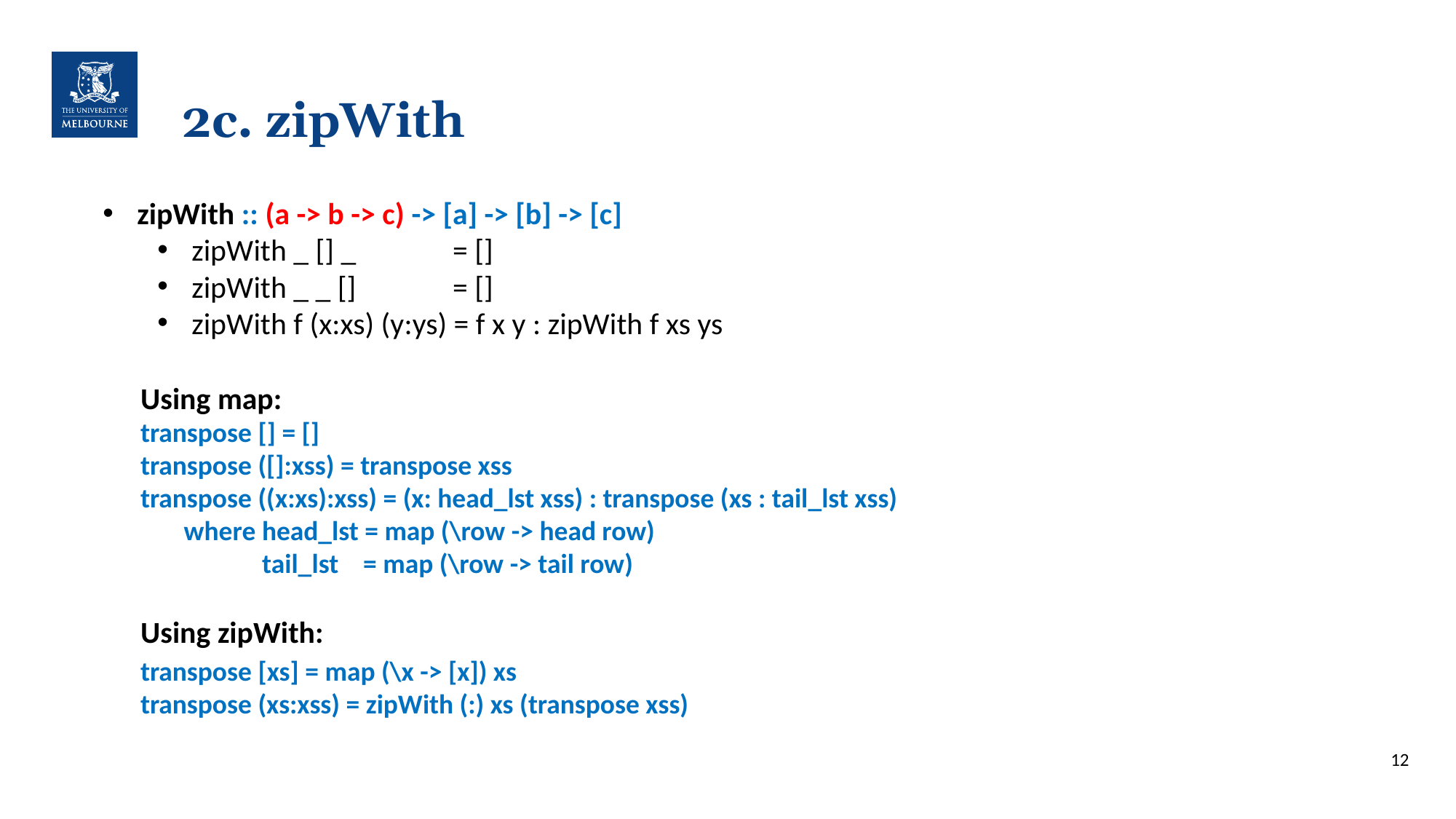

# 2c. zipWith
zipWith :: (a -> b -> c) -> [a] -> [b] -> [c]
zipWith _ [] _              = []
zipWith _ _ []              = []
zipWith f (x:xs) (y:ys) = f x y : zipWith f xs ys
Using map:
transpose [] = []
transpose ([]:xss) = transpose xss
transpose ((x:xs):xss) = (x: head_lst xss) : transpose (xs : tail_lst xss)
       where head_lst = map (\row -> head row)
	  tail_lst    = map (\row -> tail row)
Using zipWith:
transpose [xs] = map (\x -> [x]) xs
transpose (xs:xss) = zipWith (:) xs (transpose xss)
12